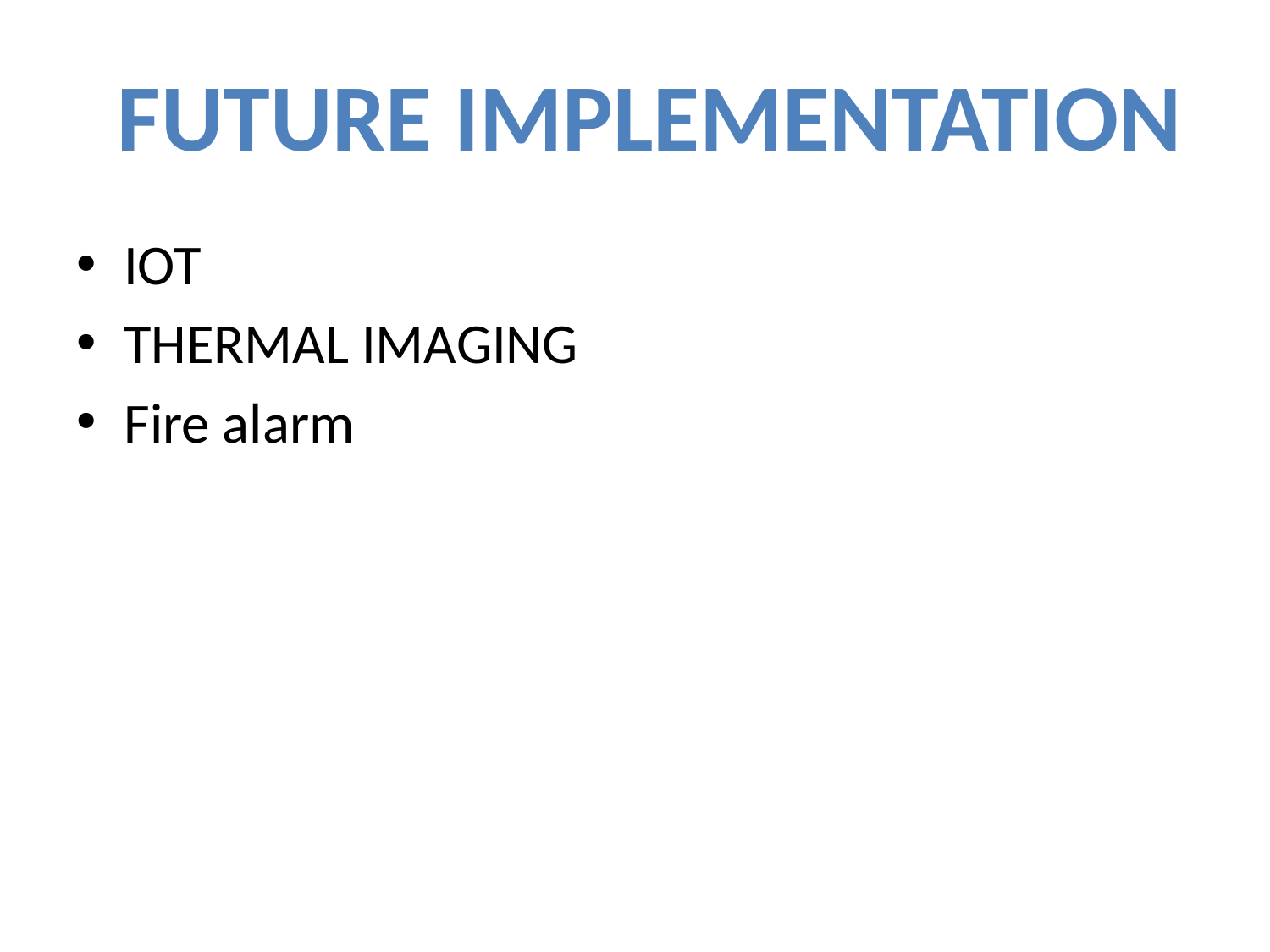

Future implementation
IOT
THERMAL IMAGING
Fire alarm